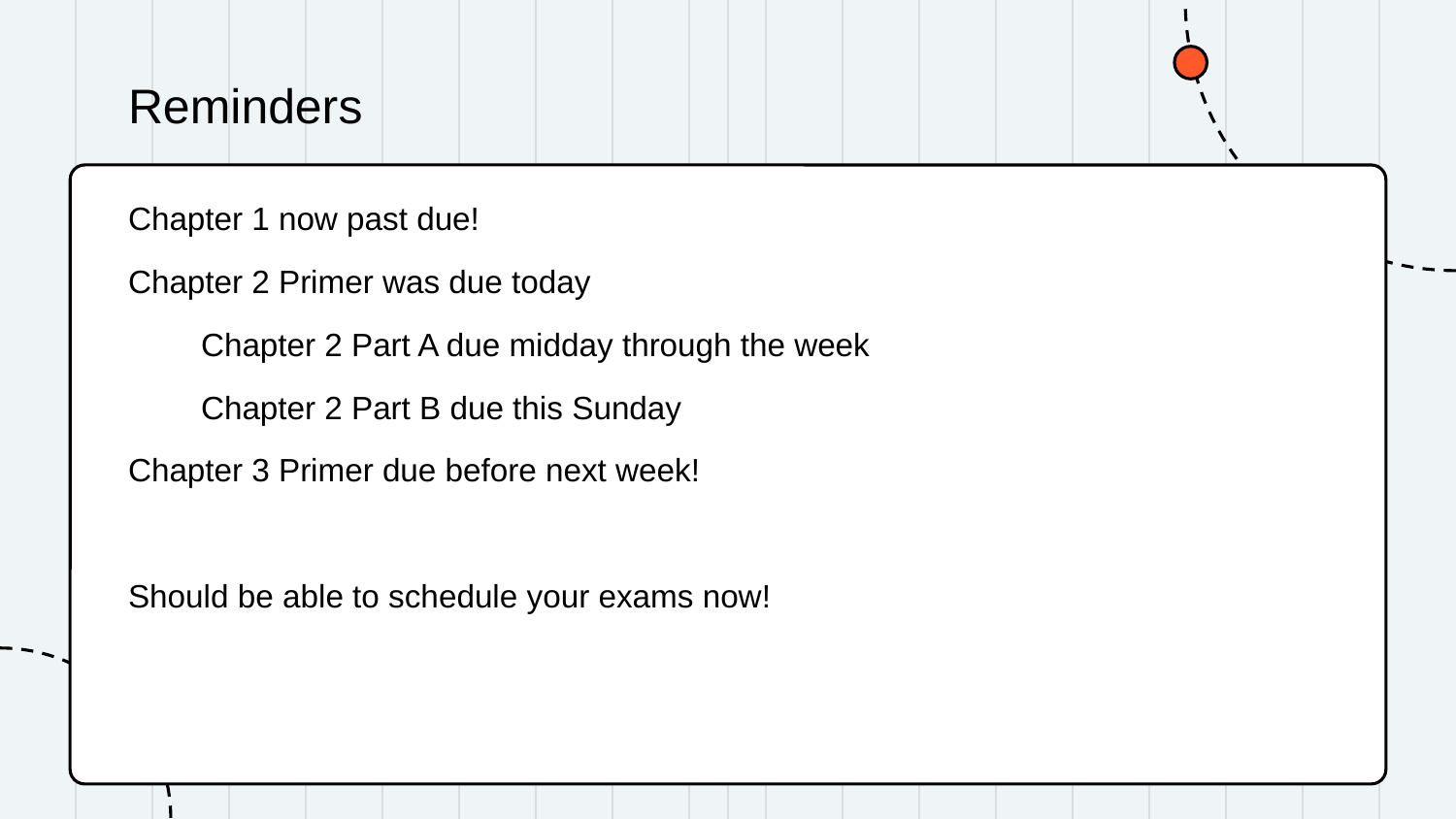

# Reminders
Chapter 1 now past due!
Chapter 2 Primer was due today
Chapter 2 Part A due midday through the week
Chapter 2 Part B due this Sunday
Chapter 3 Primer due before next week!

Should be able to schedule your exams now!